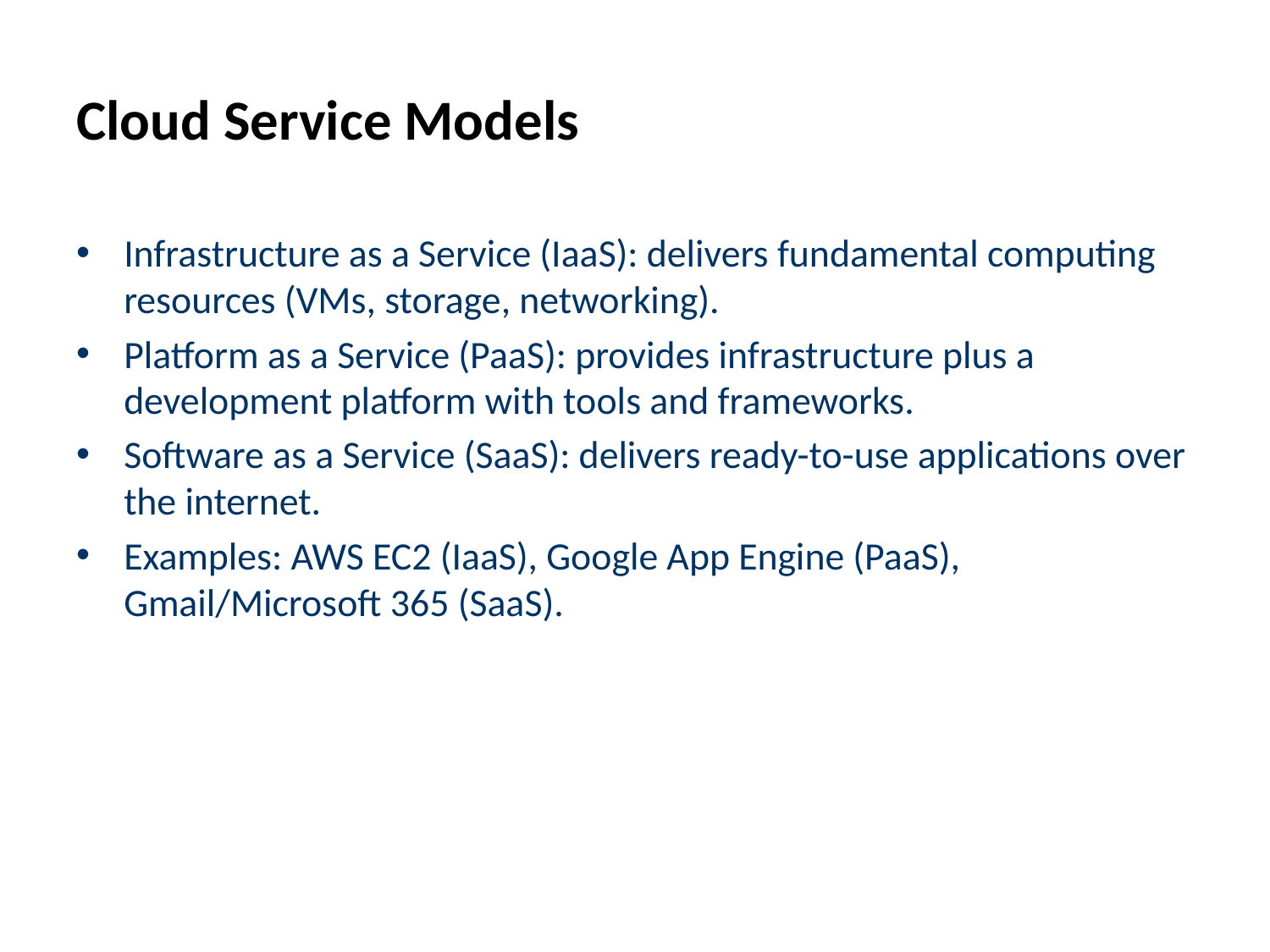

# Cloud Service Models
Infrastructure as a Service (IaaS): delivers fundamental computing resources (VMs, storage, networking).
Platform as a Service (PaaS): provides infrastructure plus a development platform with tools and frameworks.
Software as a Service (SaaS): delivers ready-to-use applications over the internet.
Examples: AWS EC2 (IaaS), Google App Engine (PaaS), Gmail/Microsoft 365 (SaaS).